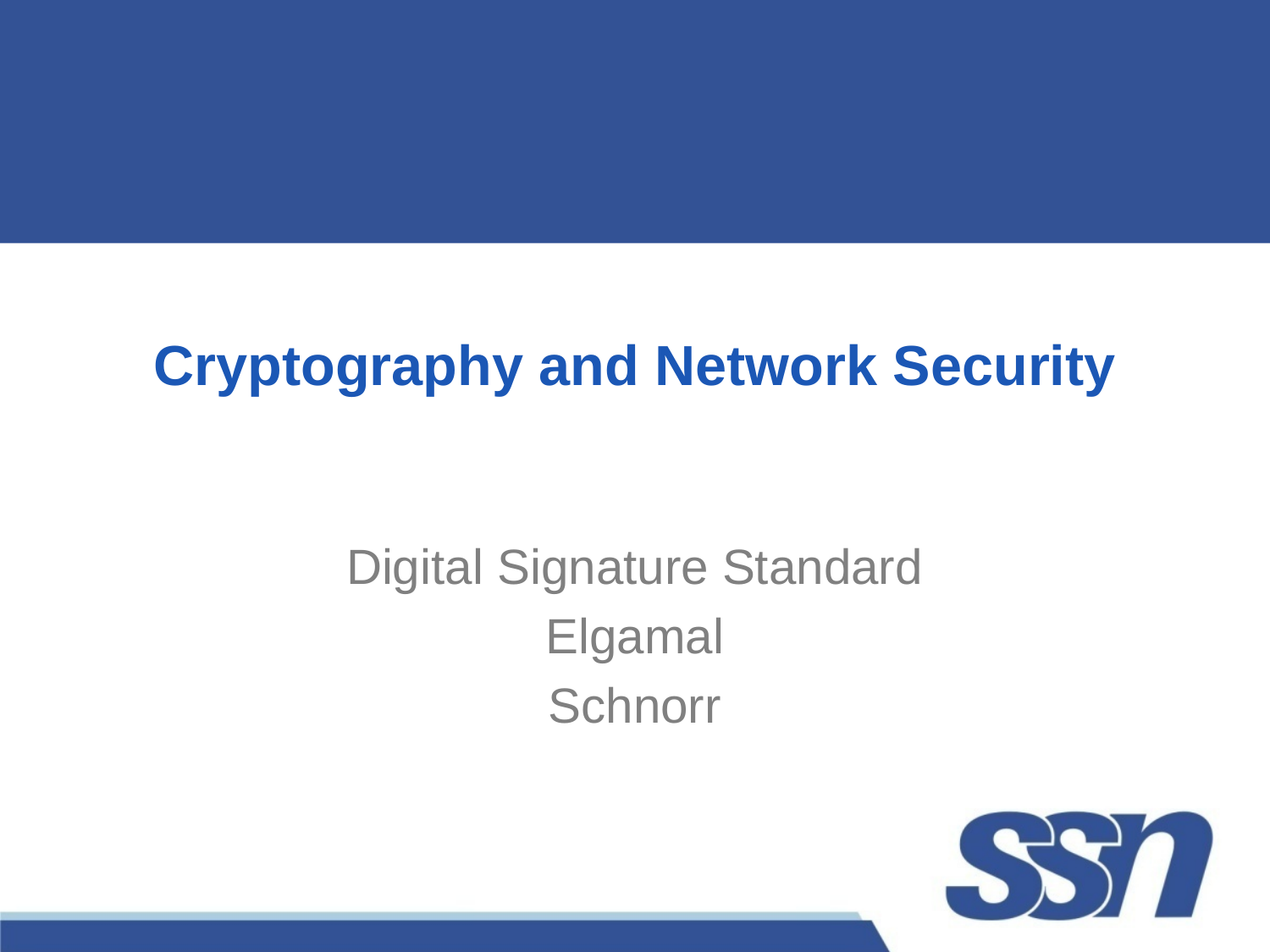

# Cryptography and Network Security
Digital Signature Standard
Elgamal
Schnorr